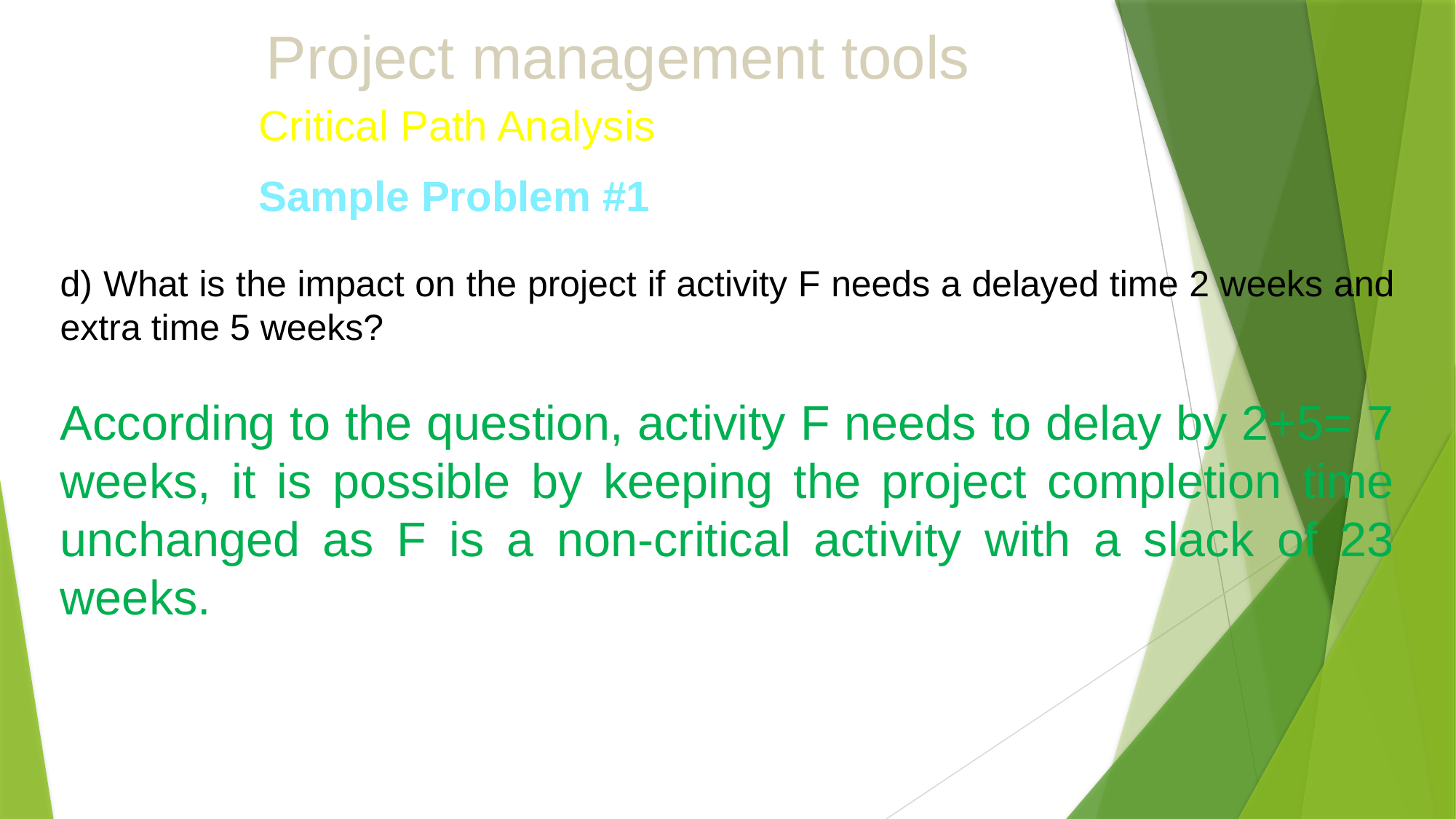

# Project management tools
Critical Path Analysis
Sample Problem #1
d) What is the impact on the project if activity F needs a delayed time 2 weeks and extra time 5 weeks?

According to the question, activity F needs to delay by 2+5= 7 weeks, it is possible by keeping the project completion time unchanged as F is a non-critical activity with a slack of 23 weeks.